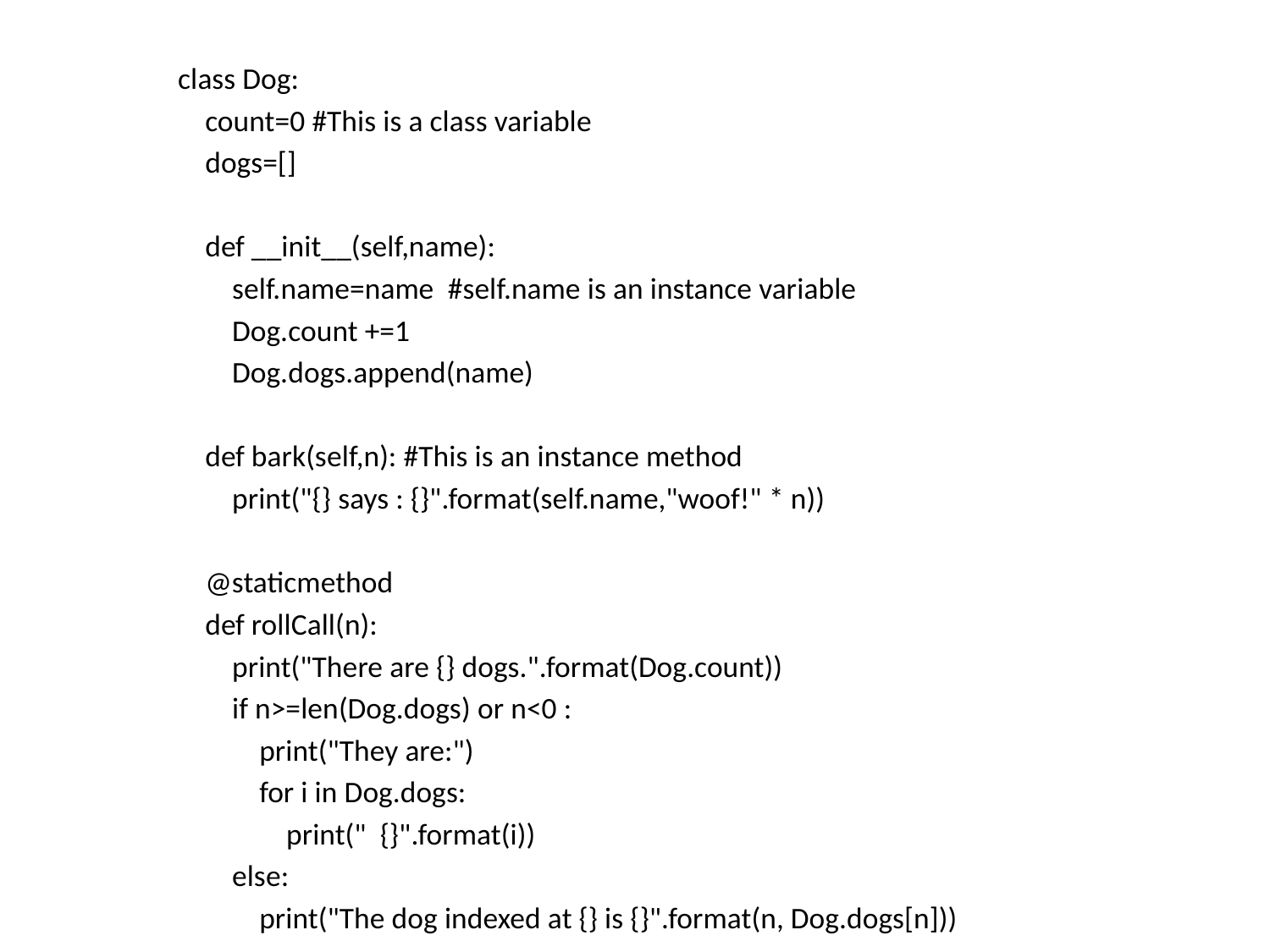

class Dog:
    count=0 #This is a class variable
    dogs=[]

    def __init__(self,name):
        self.name=name  #self.name is an instance variable
        Dog.count +=1
        Dog.dogs.append(name)

    def bark(self,n): #This is an instance method
        print("{} says : {}".format(self.name,"woof!" * n))

    @staticmethod
    def rollCall(n):
        print("There are {} dogs.".format(Dog.count))
        if n>=len(Dog.dogs) or n<0 :
            print("They are:")
            for i in Dog.dogs:
                print("  {}".format(i))
        else:
            print("The dog indexed at {} is {}".format(n, Dog.dogs[n]))